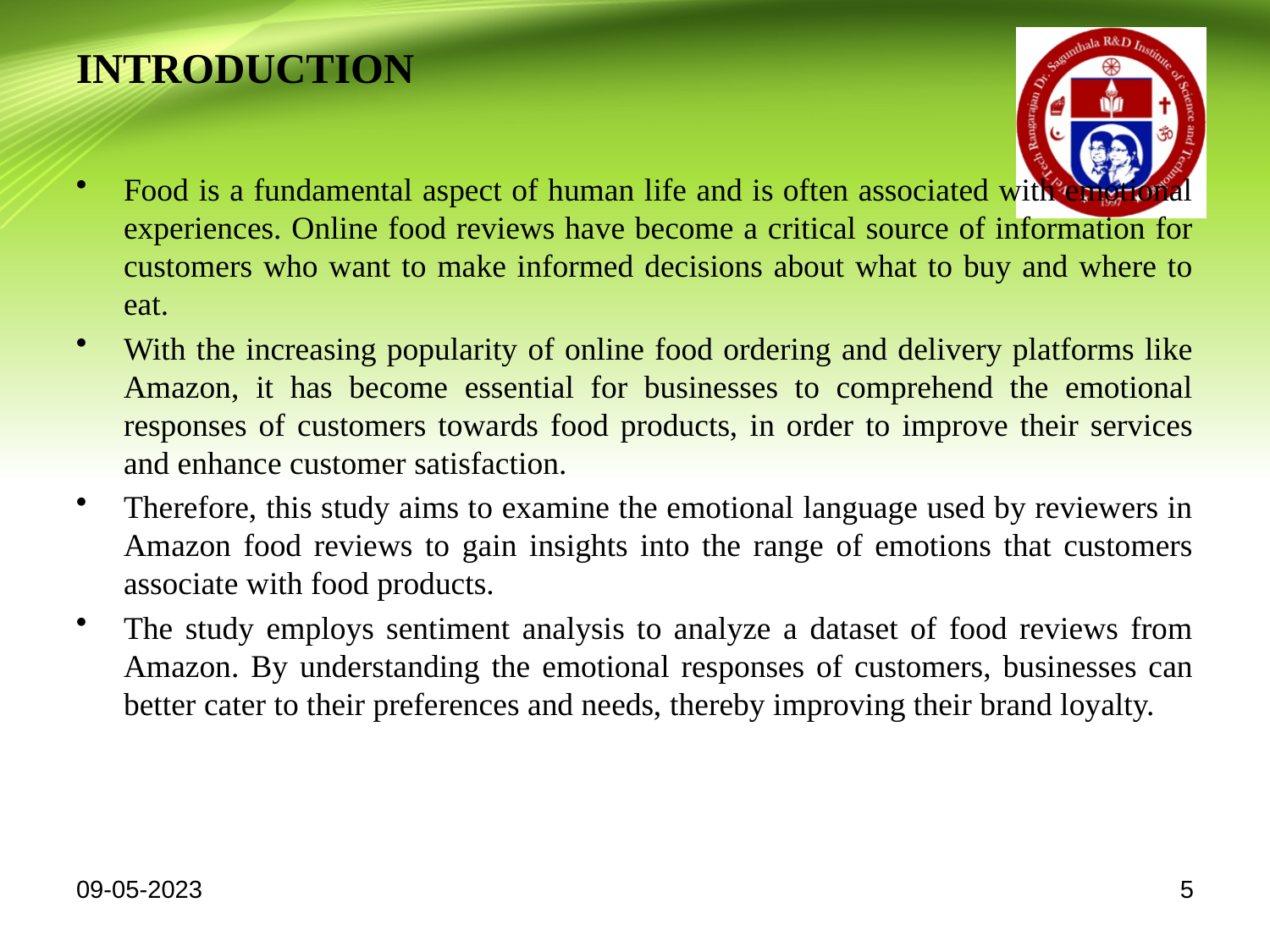

# INTRODUCTION
Food is a fundamental aspect of human life and is often associated with emotional experiences. Online food reviews have become a critical source of information for customers who want to make informed decisions about what to buy and where to eat.
With the increasing popularity of online food ordering and delivery platforms like Amazon, it has become essential for businesses to comprehend the emotional responses of customers towards food products, in order to improve their services and enhance customer satisfaction.
Therefore, this study aims to examine the emotional language used by reviewers in Amazon food reviews to gain insights into the range of emotions that customers associate with food products.
The study employs sentiment analysis to analyze a dataset of food reviews from Amazon. By understanding the emotional responses of customers, businesses can better cater to their preferences and needs, thereby improving their brand loyalty.

09-05-2023
5